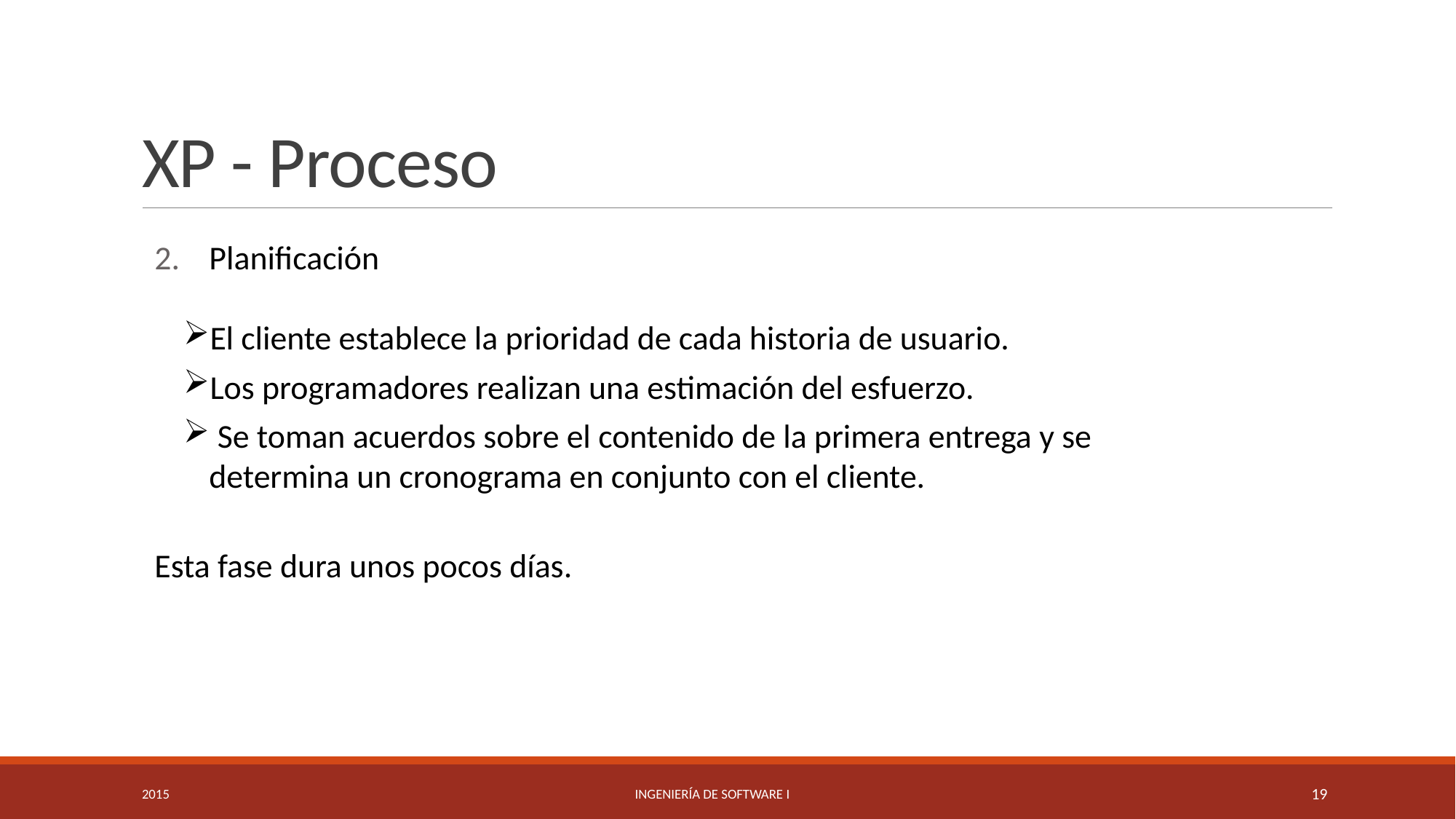

# XP - Proceso

Planificación

El cliente establece la prioridad de cada historia de usuario.
Los programadores realizan una estimación del esfuerzo.
 Se toman acuerdos sobre el contenido de la primera entrega y se determina un cronograma en conjunto con el cliente.

Esta fase dura unos pocos días.

2015
Ingeniería de Software I
19